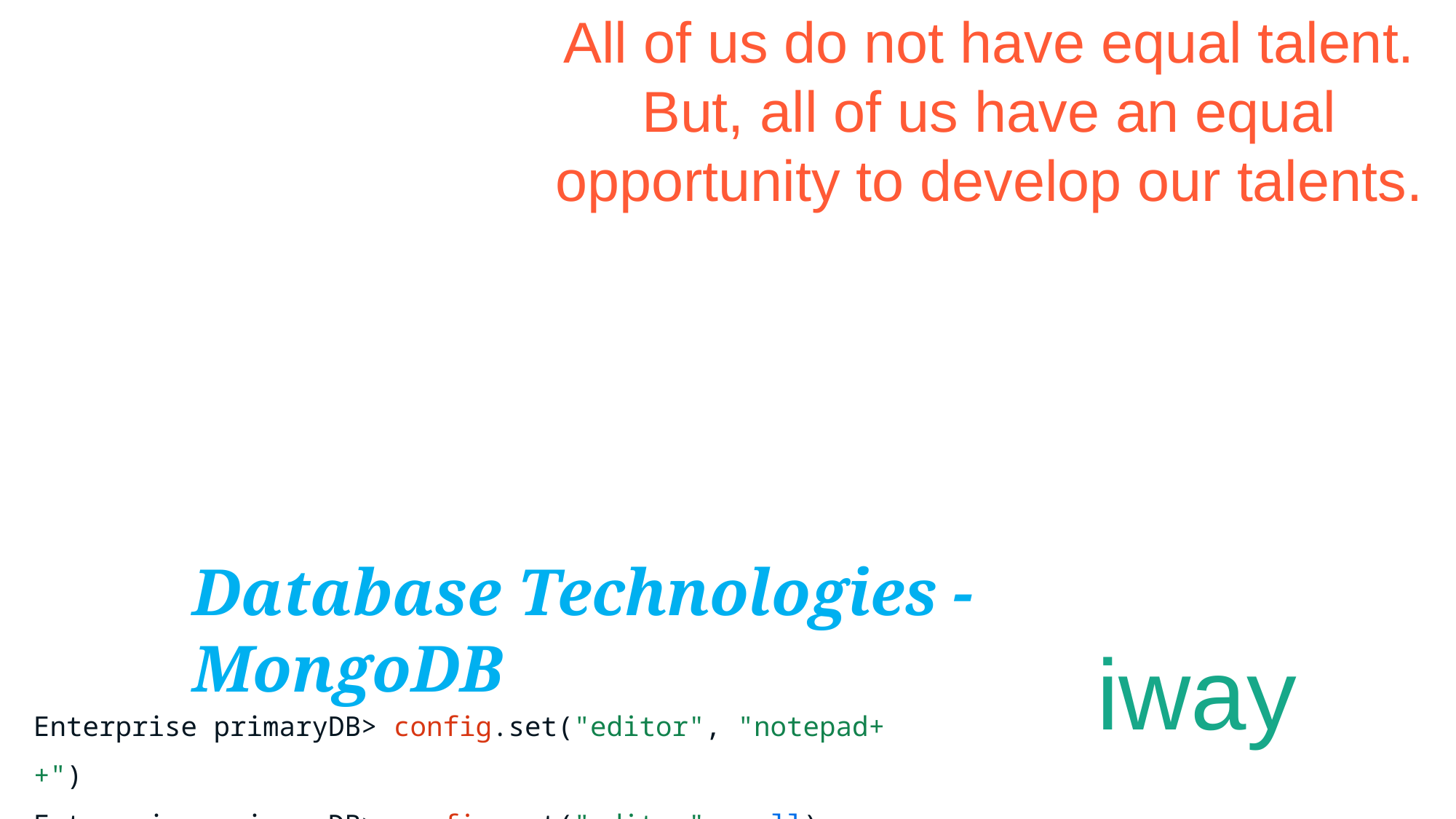

All of us do not have equal talent. But, all of us have an equal opportunity to develop our talents.
Database Technologies - MongoDB
iway
Enterprise primaryDB> config.set("editor", "notepad++")
Enterprise primaryDB> config.set("editor", null)